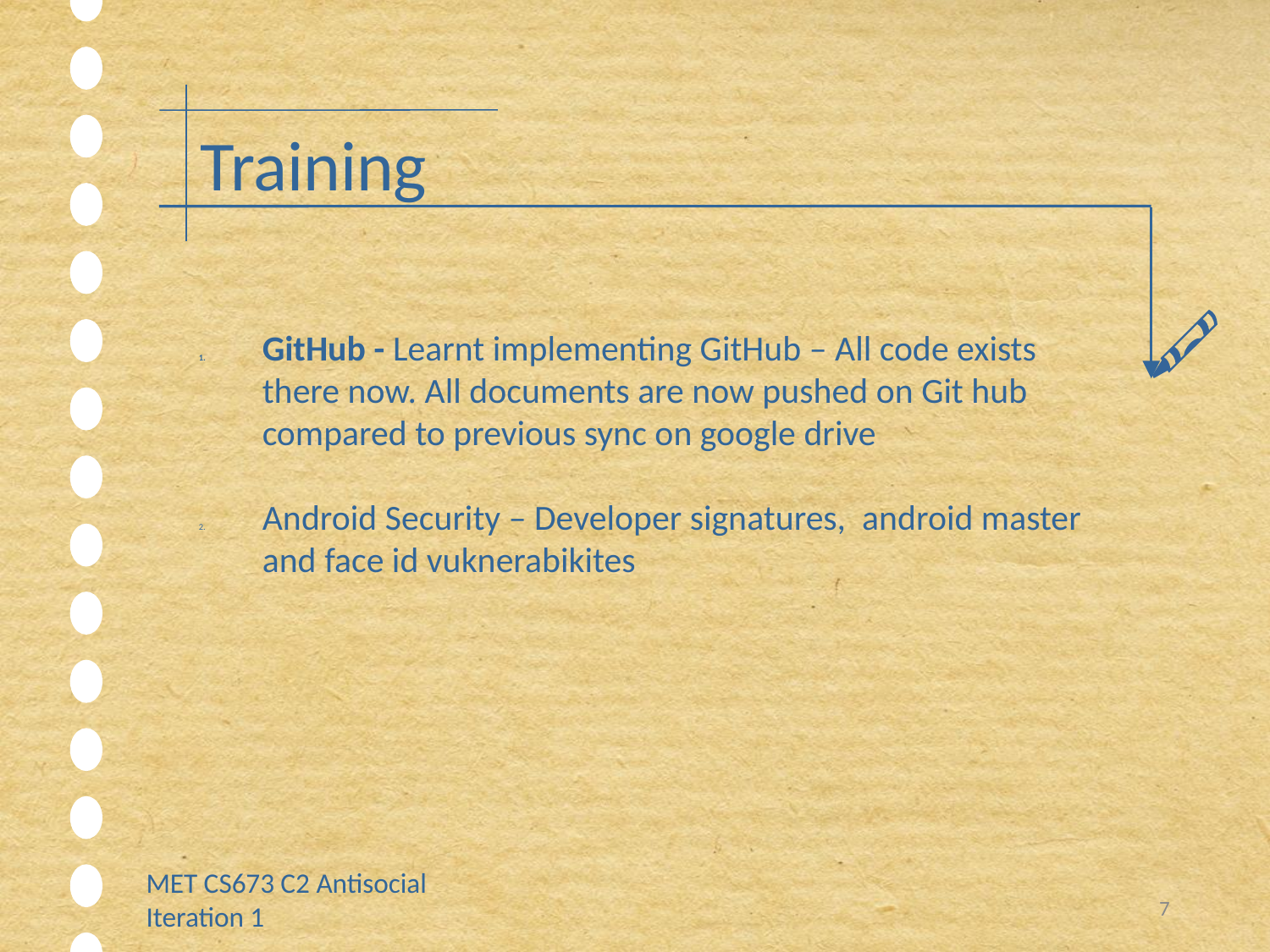

Training

GitHub - Learnt implementing GitHub – All code exists there now. All documents are now pushed on Git hub compared to previous sync on google drive

Android Security – Developer signatures,  android master and face id vuknerabikites

MET CS673 C2 Antisocial Iteration 1

7